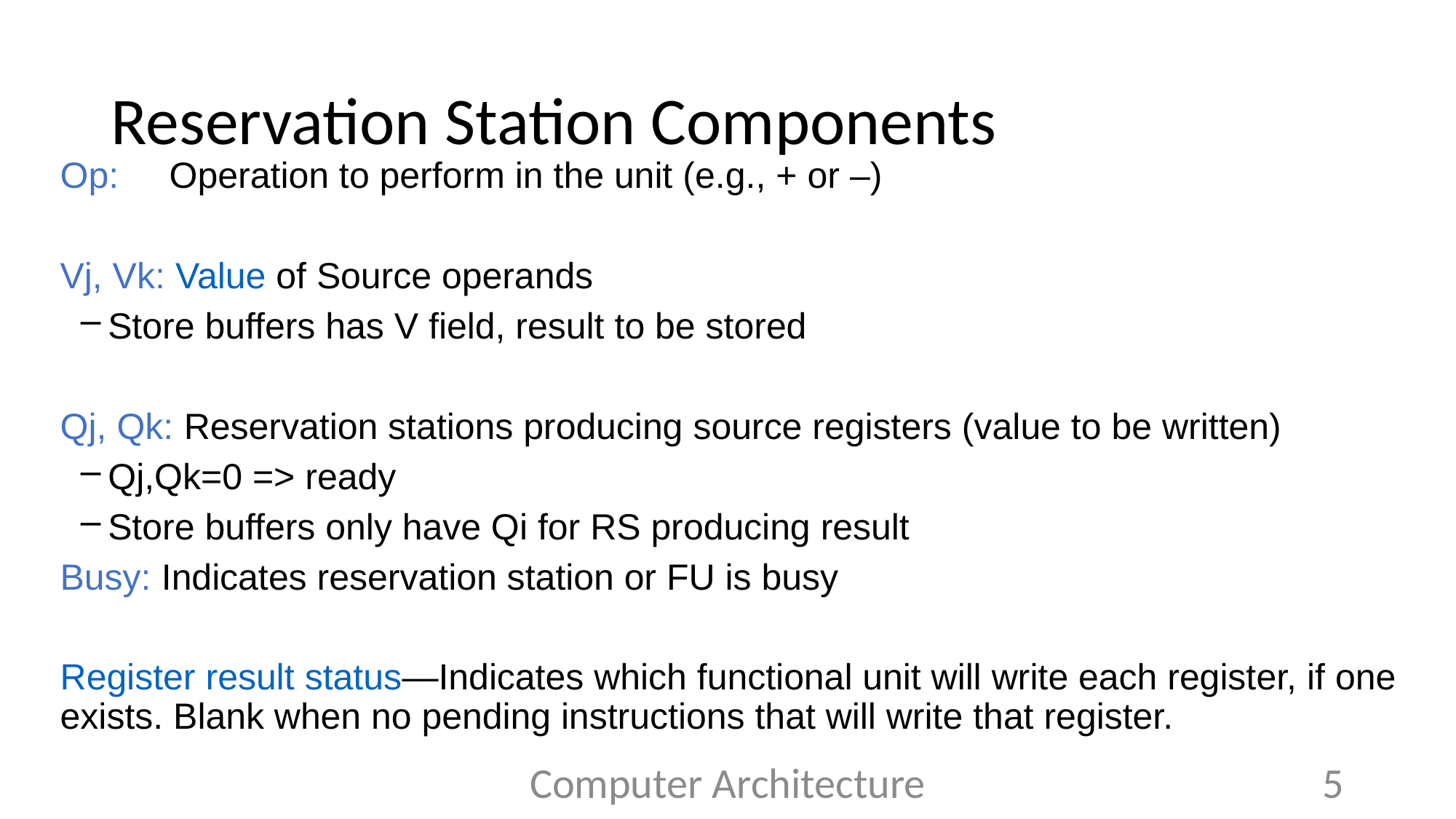

# Reservation Station Components
	Op:	Operation to perform in the unit (e.g., + or –)

	Vj, Vk: Value of Source operands
Store buffers has V field, result to be stored

	Qj, Qk: Reservation stations producing source registers (value to be written)
Qj,Qk=0 => ready
Store buffers only have Qi for RS producing result
 	Busy: Indicates reservation station or FU is busy

	Register result status—Indicates which functional unit will write each register, if one exists. Blank when no pending instructions that will write that register.
Computer Architecture
5